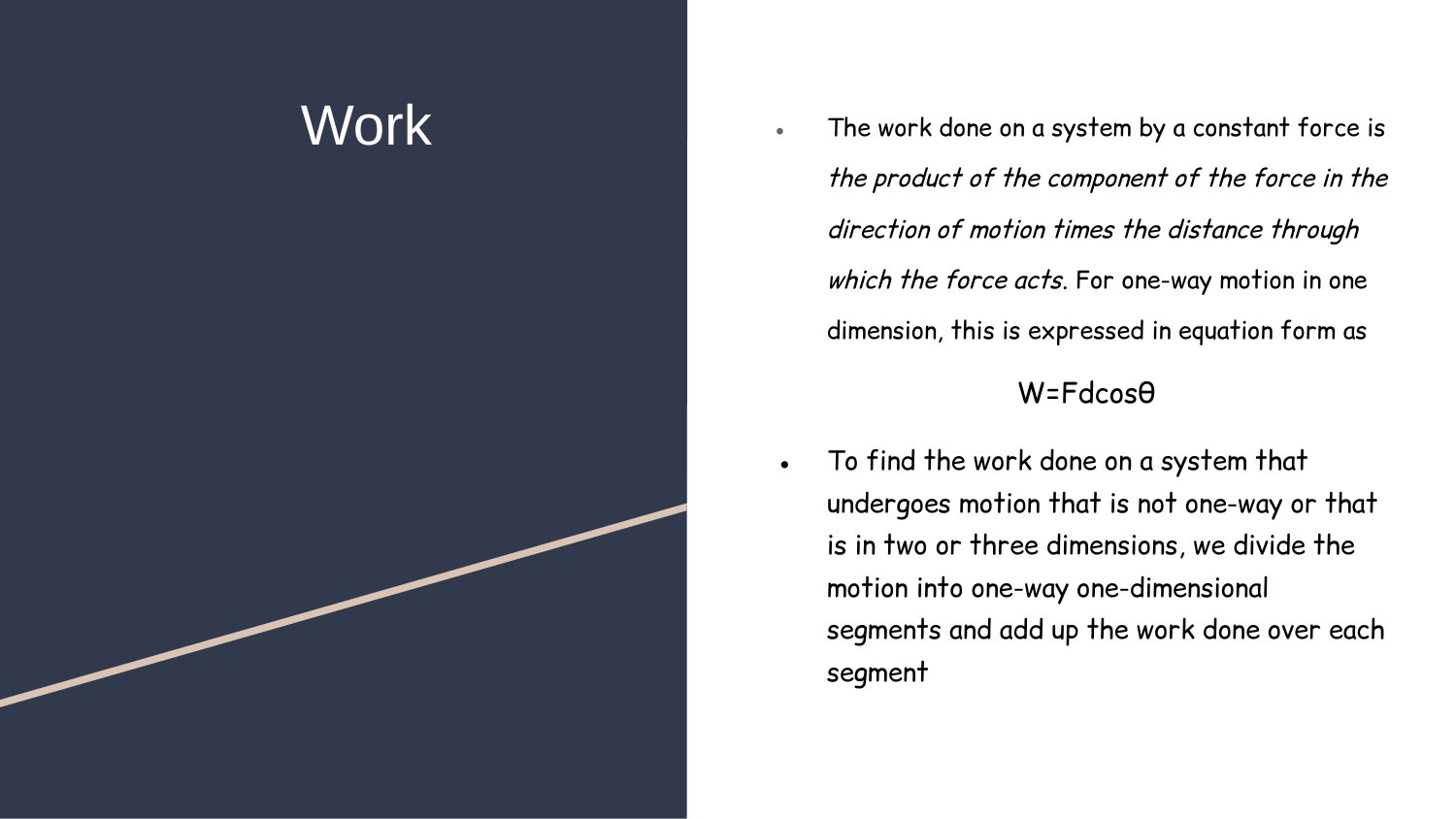

# Work
The work done on a system by a constant force is the product of the component of the force in the direction of motion times the distance through which the force acts. For one-way motion in one dimension, this is expressed in equation form as
                              W=Fdcosθ
To find the work done on a system that undergoes motion that is not one-way or that is in two or three dimensions, we divide the motion into one-way one-dimensional segments and add up the work done over each segment